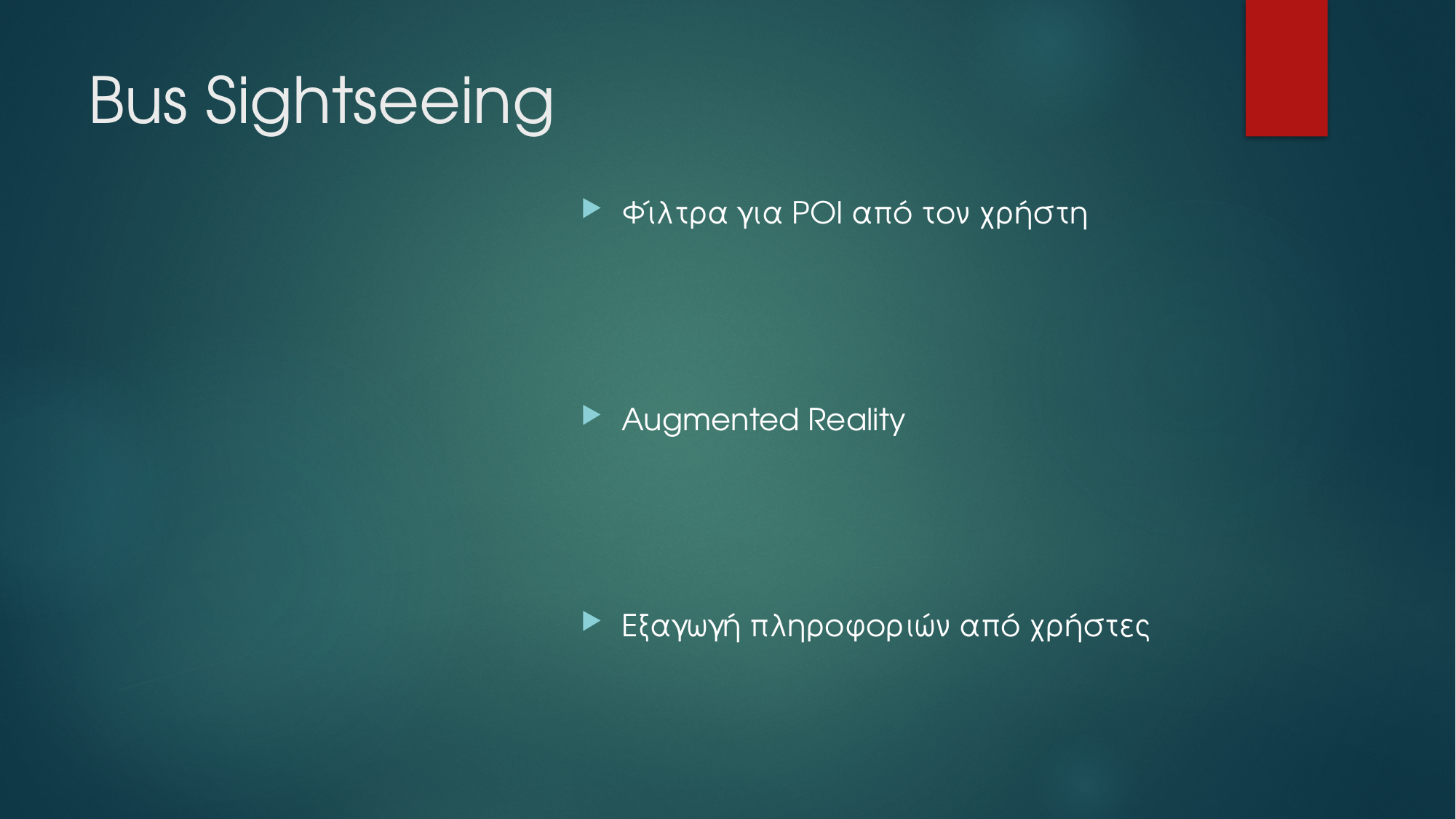

# Bus Sightseeing
Φίλτρα για POI από τον χρήστη

Augmented Reality

Εξαγωγή πληροφοριών από χρήστες